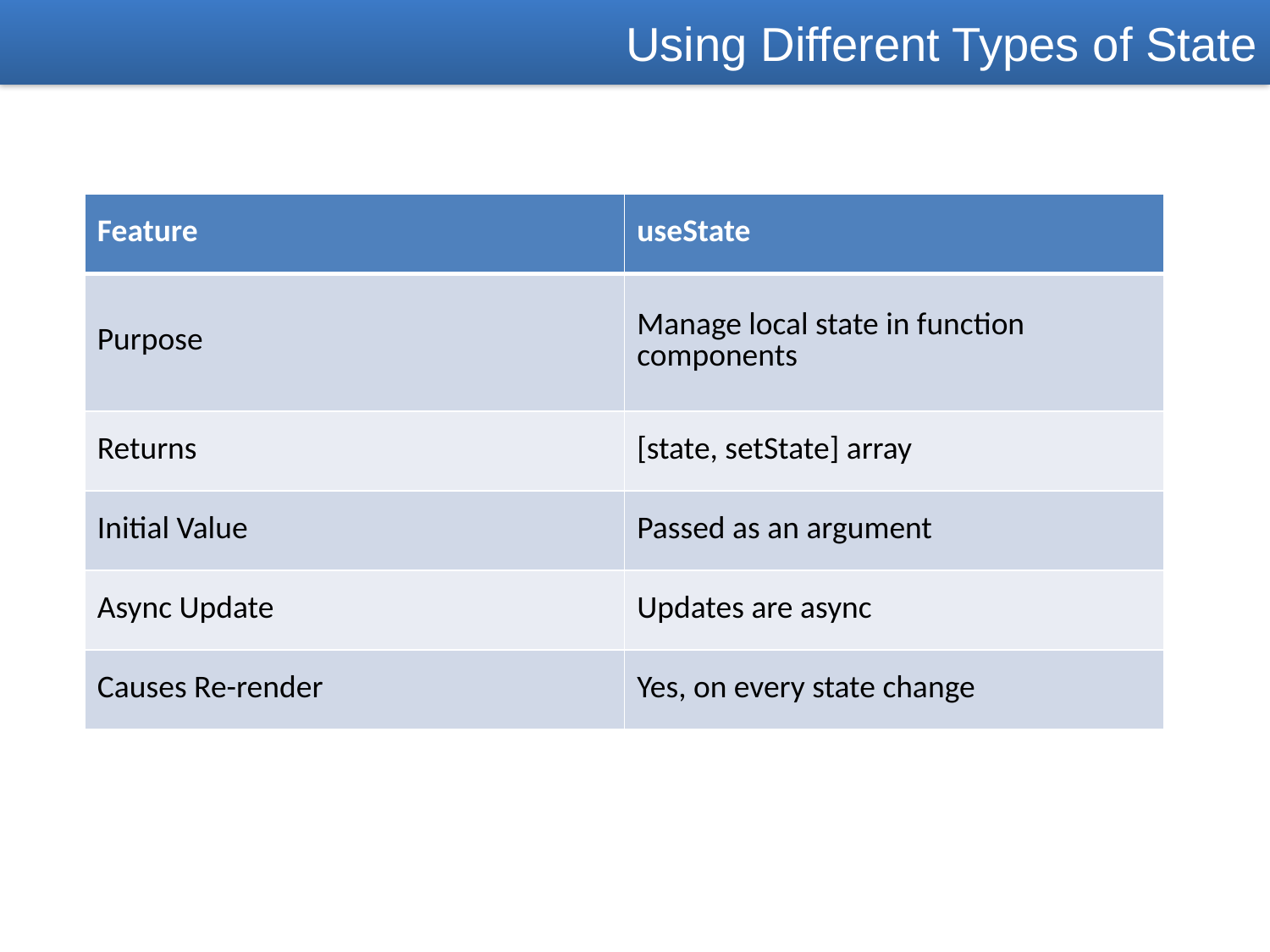

Using Different Types of State

| Feature | useState |
| --- | --- |
| Purpose | Manage local state in function components |
| Returns | [state, setState] array |
| Initial Value | Passed as an argument |
| Async Update | Updates are async |
| Causes Re-render | Yes, on every state change |